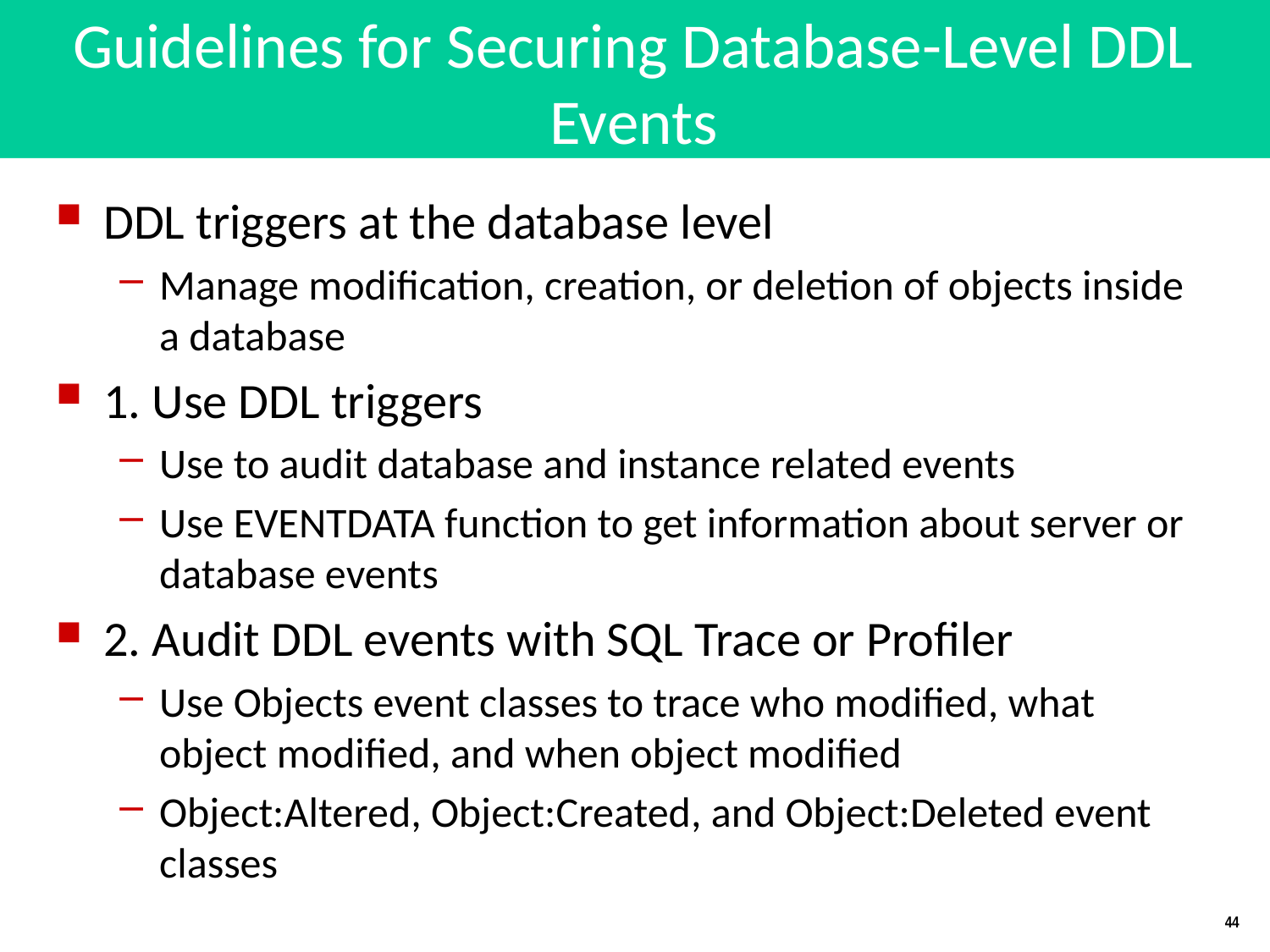

# Guidelines for Securing Database-Level DDL Events
DDL triggers at the database level
Manage modification, creation, or deletion of objects inside a database
1. Use DDL triggers
Use to audit database and instance related events
Use EVENTDATA function to get information about server or database events
2. Audit DDL events with SQL Trace or Profiler
Use Objects event classes to trace who modified, what object modified, and when object modified
Object:Altered, Object:Created, and Object:Deleted event classes